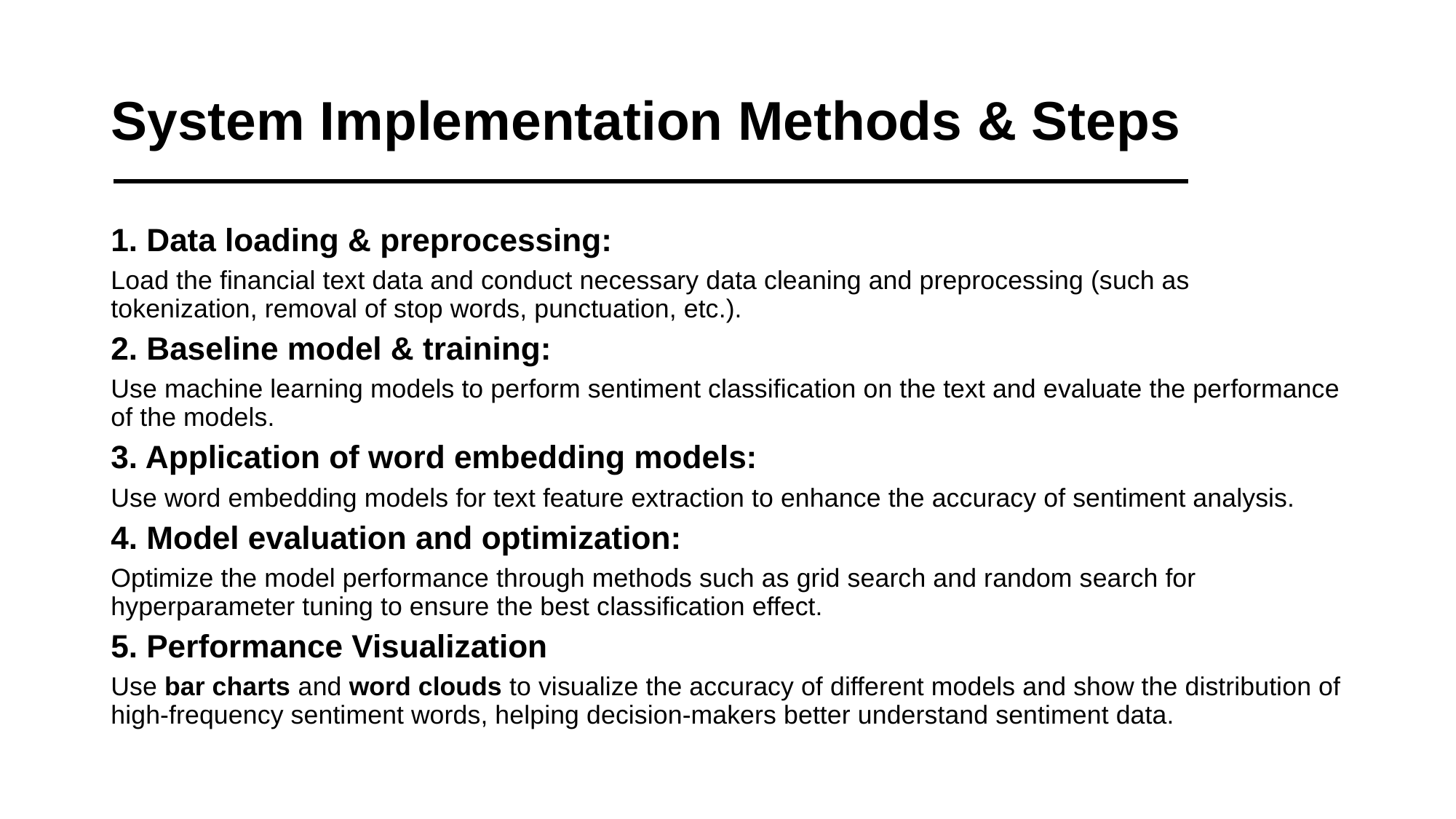

# System Implementation Methods & Steps
1. Data loading & preprocessing:
Load the financial text data and conduct necessary data cleaning and preprocessing (such as tokenization, removal of stop words, punctuation, etc.).
2. Baseline model & training:
Use machine learning models to perform sentiment classification on the text and evaluate the performance of the models.
3. Application of word embedding models:
Use word embedding models for text feature extraction to enhance the accuracy of sentiment analysis.
4. Model evaluation and optimization:
Optimize the model performance through methods such as grid search and random search for hyperparameter tuning to ensure the best classification effect.
5. Performance Visualization
Use bar charts and word clouds to visualize the accuracy of different models and show the distribution of high-frequency sentiment words, helping decision-makers better understand sentiment data.